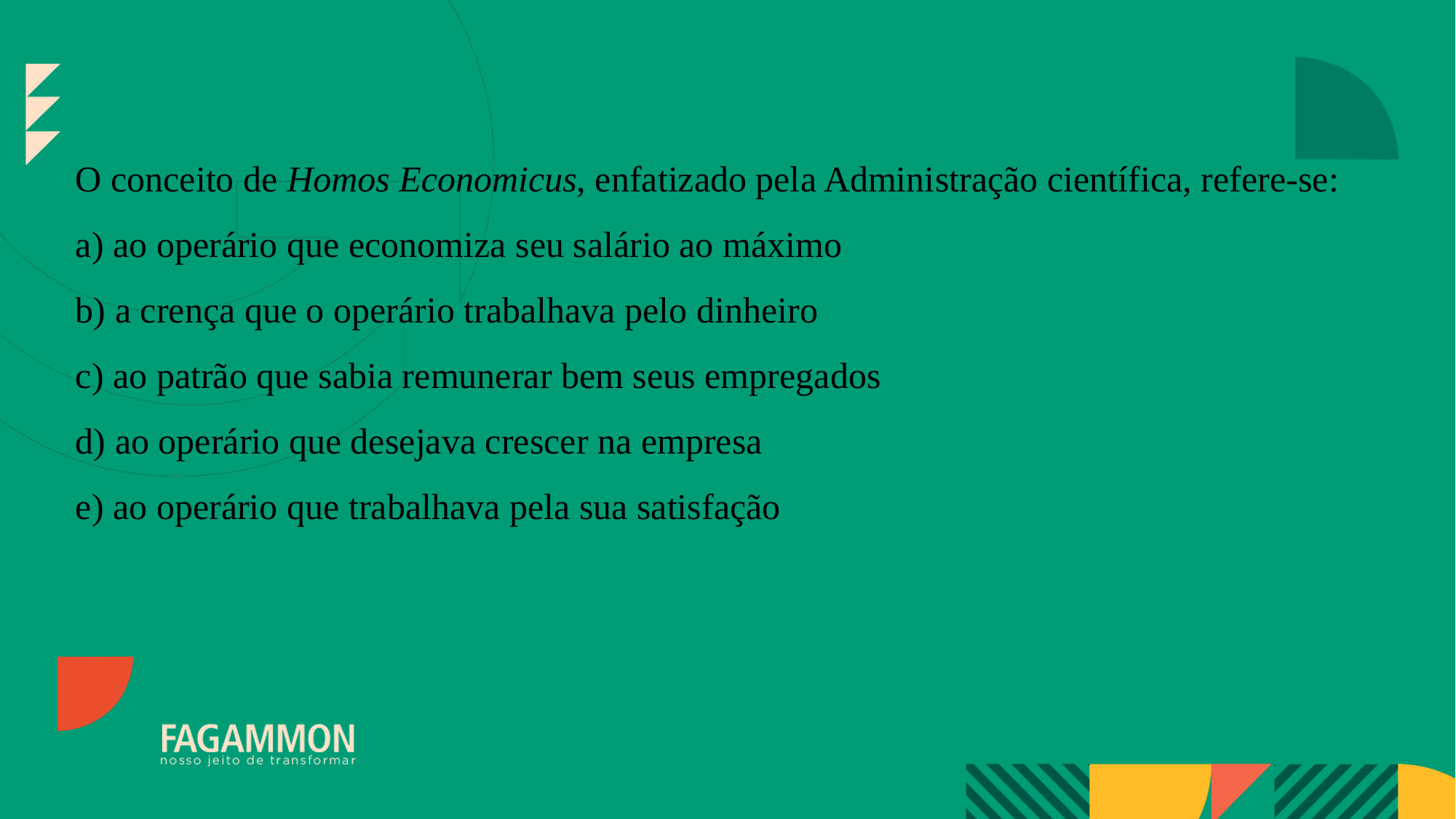

O conceito de Homos Economicus, enfatizado pela Administração científica, refere-se:
a) ao operário que economiza seu salário ao máximo
b) a crença que o operário trabalhava pelo dinheiro
c) ao patrão que sabia remunerar bem seus empregados
d) ao operário que desejava crescer na empresa
e) ao operário que trabalhava pela sua satisfação